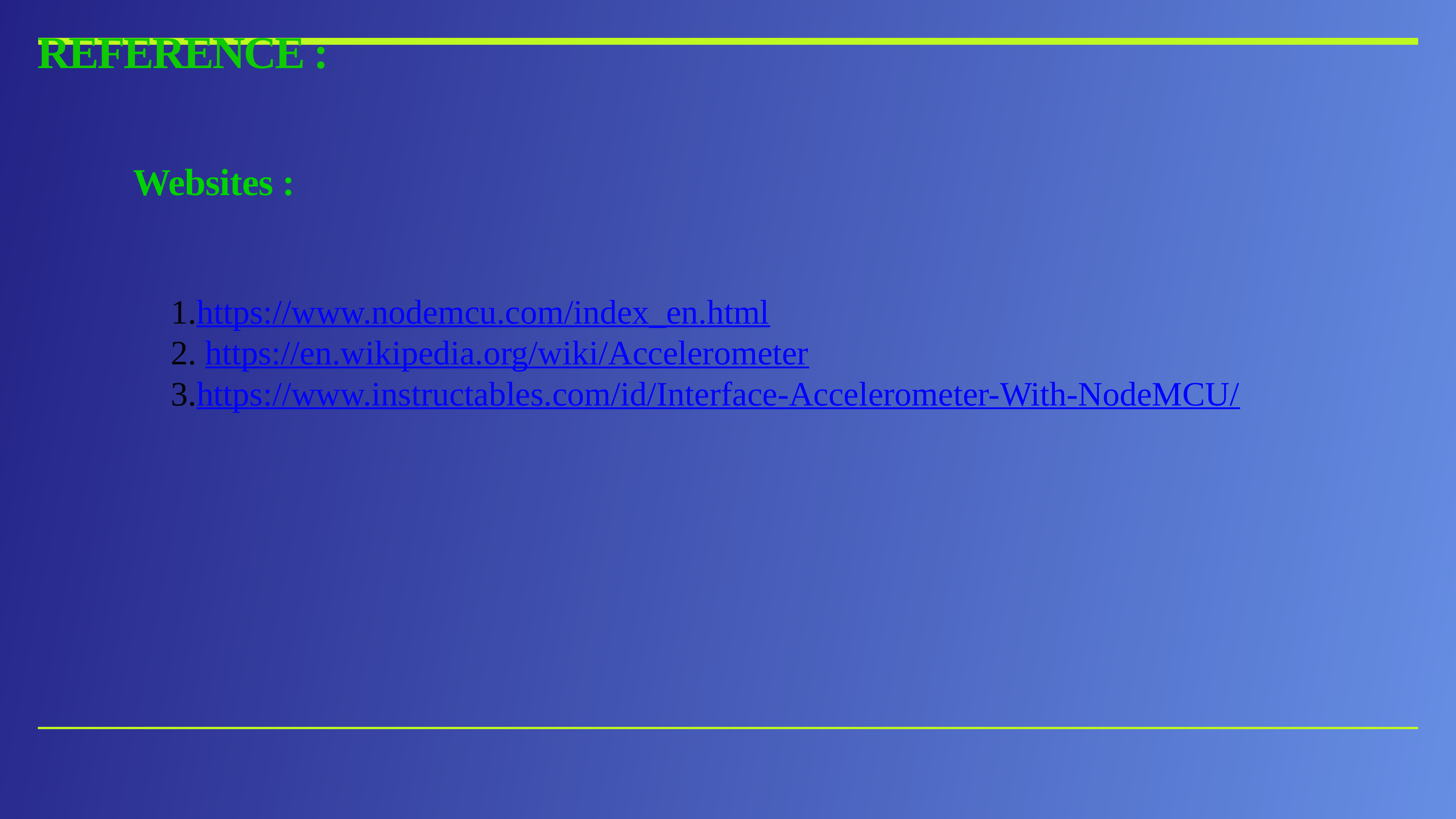

# REFERENCE :
Websites :
https://www.nodemcu.com/index_en.html
 https://en.wikipedia.org/wiki/Accelerometer
https://www.instructables.com/id/Interface-Accelerometer-With-NodeMCU/